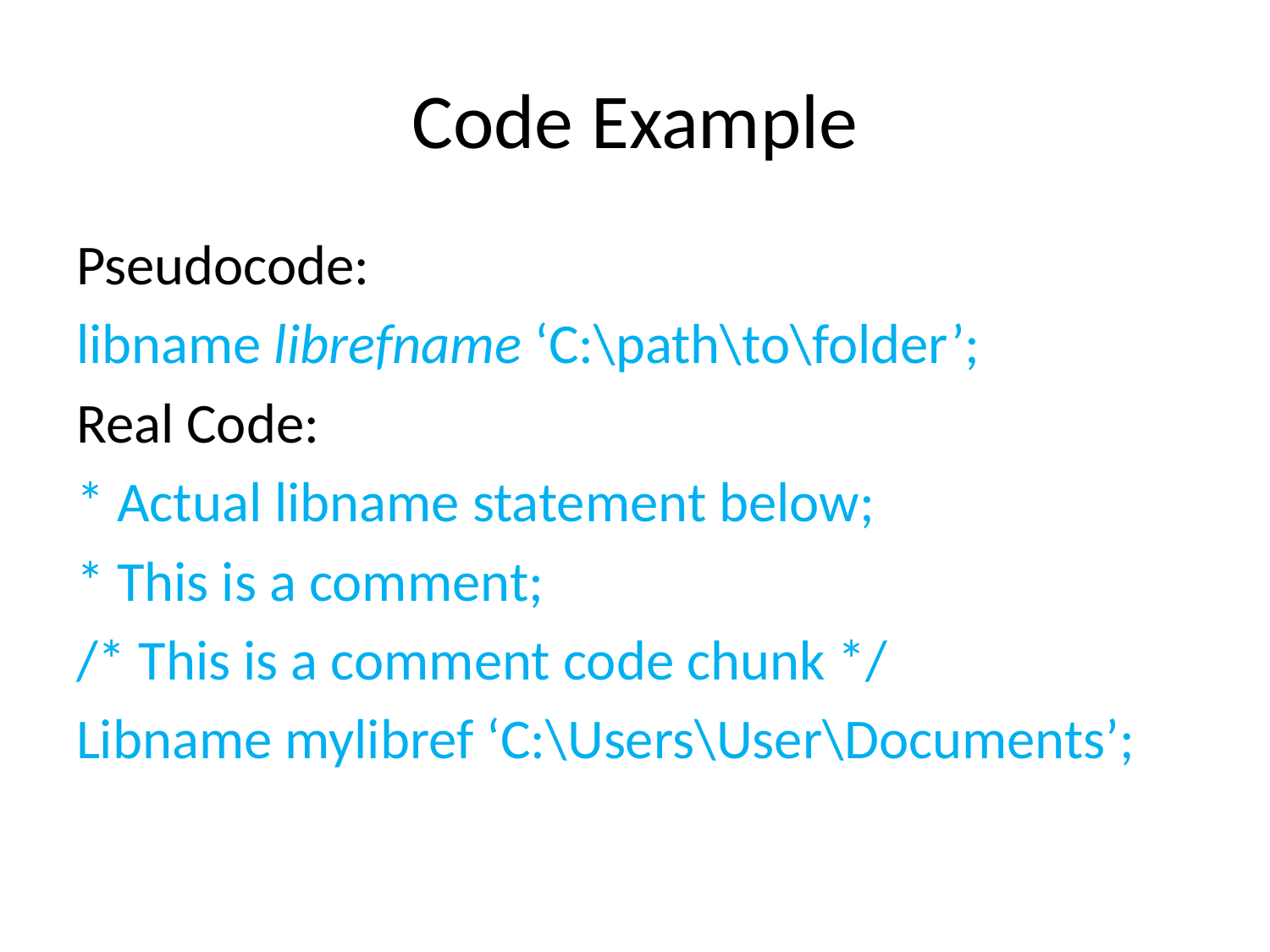

# Code Example
Pseudocode:
libname librefname ‘C:\path\to\folder’;
Real Code:
* Actual libname statement below;
* This is a comment;
/* This is a comment code chunk */
Libname mylibref ‘C:\Users\User\Documents’;